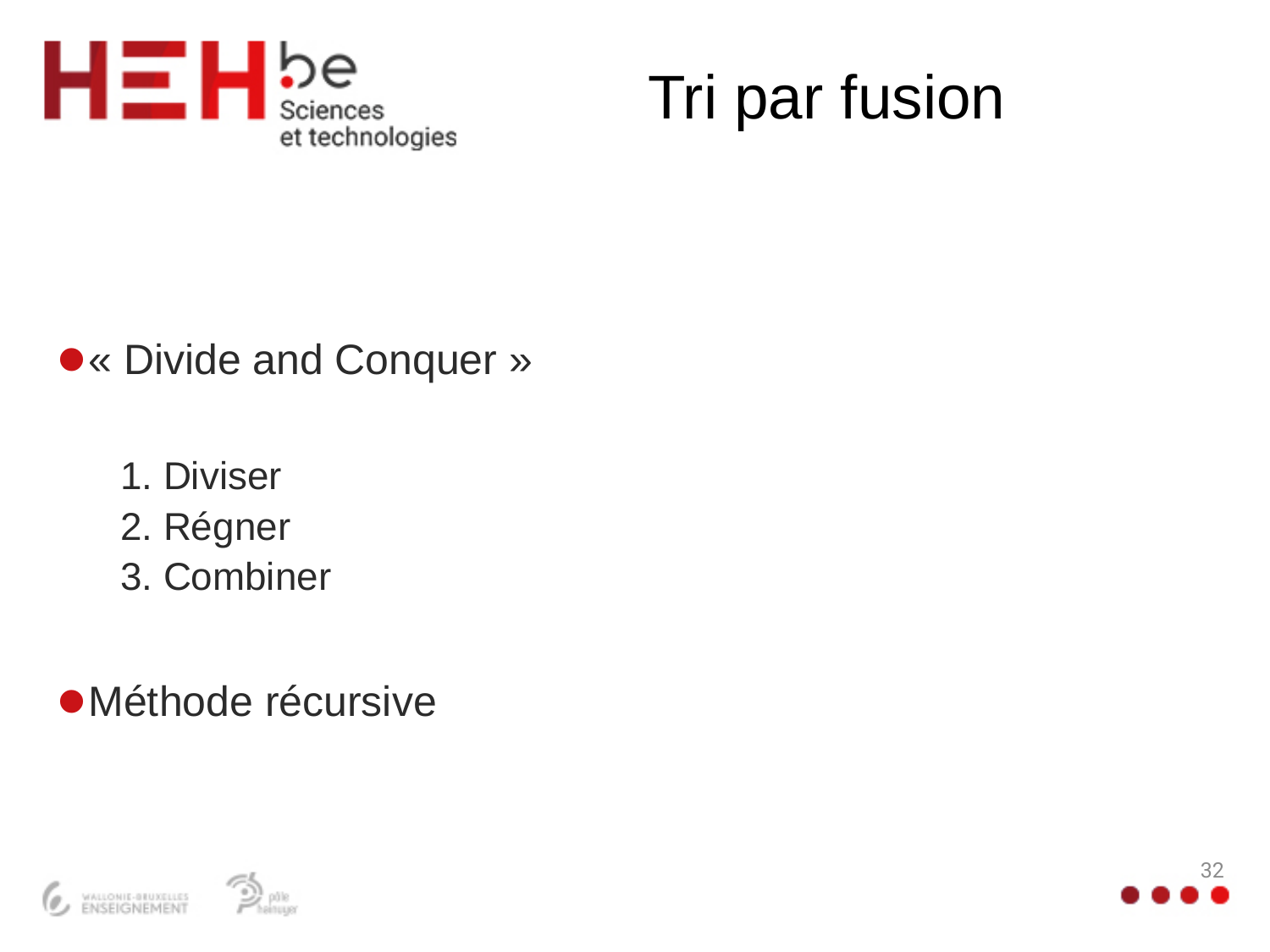

# Tri par fusion

« Divide and Conquer »

1. Diviser
2. Régner
3. Combiner

Méthode récursive
32